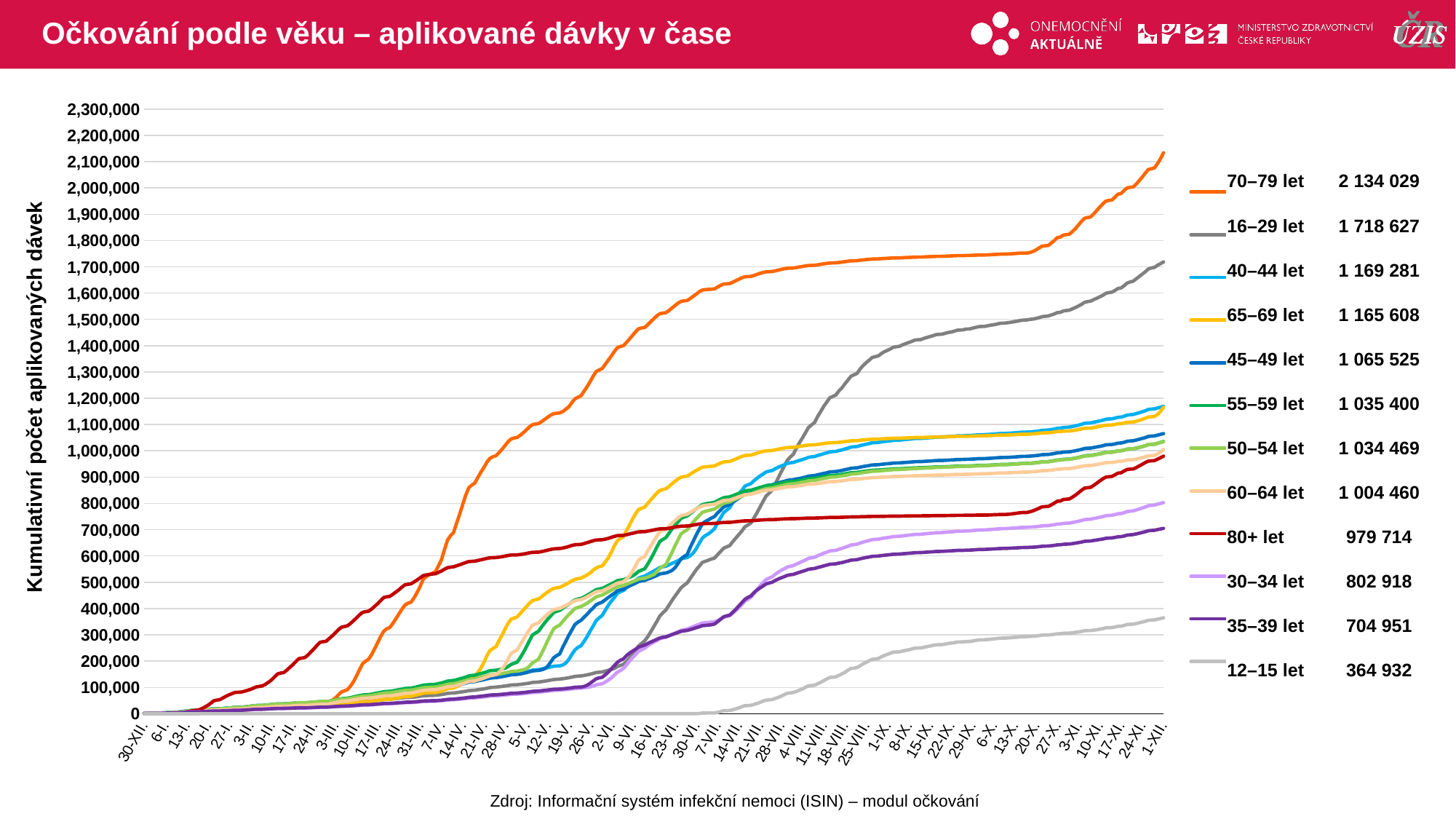

# Očkování podle věku – aplikované dávky v čase

### Chart

| Category | 70–79 | 16–29 | 40–44 | 65–69 | 45–49 | 55–59 | 50–54 | 60–64 | 80+ | 30–34 | 35–39 | 12–15 |
|---|---|---|---|---|---|---|---|---|---|---|---|---|
| 30-XII. | 527.0 | 1171.0 | 1326.0 | 598.0 | 1193.0 | 1047.0 | 1153.0 | 838.0 | 618.0 | 888.0 | 735.0 | 0.0 |
| 31-XII. | 635.0 | 1312.0 | 1487.0 | 664.0 | 1316.0 | 1156.0 | 1277.0 | 931.0 | 741.0 | 993.0 | 824.0 | 0.0 |
| 1-I. | 644.0 | 1333.0 | 1527.0 | 680.0 | 1354.0 | 1188.0 | 1311.0 | 954.0 | 744.0 | 1011.0 | 842.0 | 0.0 |
| 2-I. | 686.0 | 1477.0 | 1718.0 | 739.0 | 1511.0 | 1312.0 | 1458.0 | 1067.0 | 758.0 | 1120.0 | 936.0 | 0.0 |
| 3-I. | 722.0 | 1570.0 | 1861.0 | 781.0 | 1630.0 | 1420.0 | 1568.0 | 1133.0 | 763.0 | 1202.0 | 1001.0 | 0.0 |
| 4-I. | 867.0 | 1904.0 | 2362.0 | 984.0 | 2099.0 | 1836.0 | 2015.0 | 1442.0 | 798.0 | 1489.0 | 1278.0 | 0.0 |
| 5-I. | 1041.0 | 2369.0 | 2965.0 | 1209.0 | 2681.0 | 2353.0 | 2613.0 | 1823.0 | 842.0 | 1842.0 | 1637.0 | 0.0 |
| 6-I. | 1299.0 | 2965.0 | 3738.0 | 1520.0 | 3441.0 | 3018.0 | 3356.0 | 2307.0 | 915.0 | 2289.0 | 2026.0 | 0.0 |
| 7-I. | 1780.0 | 3779.0 | 4700.0 | 1919.0 | 4381.0 | 3880.0 | 4284.0 | 2984.0 | 1347.0 | 2855.0 | 2588.0 | 0.0 |
| 8-I. | 2310.0 | 4712.0 | 5883.0 | 2405.0 | 5597.0 | 4908.0 | 5462.0 | 3777.0 | 2227.0 | 3528.0 | 3253.0 | 0.0 |
| 9-I. | 2494.0 | 4856.0 | 6090.0 | 2558.0 | 5804.0 | 5119.0 | 5671.0 | 3966.0 | 2420.0 | 3639.0 | 3387.0 | 0.0 |
| 10-I. | 2653.0 | 4997.0 | 6292.0 | 2691.0 | 6008.0 | 5303.0 | 5856.0 | 4118.0 | 2534.0 | 3754.0 | 3497.0 | 0.0 |
| 11-I. | 3142.0 | 6000.0 | 7553.0 | 3207.0 | 7213.0 | 6370.0 | 6946.0 | 4911.0 | 3190.0 | 4413.0 | 4155.0 | 0.0 |
| 12-I. | 4065.0 | 7087.0 | 9077.0 | 3940.0 | 8700.0 | 7631.0 | 8309.0 | 5973.0 | 4944.0 | 5218.0 | 5017.0 | 0.0 |
| 13-I. | 5301.0 | 8076.0 | 10491.0 | 4712.0 | 10083.0 | 8989.0 | 9761.0 | 6995.0 | 6694.0 | 5977.0 | 5835.0 | 0.0 |
| 14-I. | 6754.0 | 9144.0 | 12012.0 | 5628.0 | 11586.0 | 10462.0 | 11323.0 | 8159.0 | 9052.0 | 6751.0 | 6656.0 | 0.0 |
| 15-I. | 7994.0 | 10108.0 | 13367.0 | 6480.0 | 12908.0 | 11863.0 | 12771.0 | 9290.0 | 11435.0 | 7442.0 | 7383.0 | 0.0 |
| 16-I. | 8337.0 | 10240.0 | 13564.0 | 6651.0 | 13069.0 | 12062.0 | 12992.0 | 9464.0 | 12976.0 | 7534.0 | 7475.0 | 0.0 |
| 17-I. | 8560.0 | 10428.0 | 13730.0 | 6767.0 | 13223.0 | 12210.0 | 13166.0 | 9598.0 | 14648.0 | 7658.0 | 7567.0 | 0.0 |
| 18-I. | 9537.0 | 11188.0 | 14889.0 | 7535.0 | 14318.0 | 13276.0 | 14285.0 | 10481.0 | 19490.0 | 8277.0 | 8158.0 | 1.0 |
| 19-I. | 10556.0 | 11916.0 | 16002.0 | 8314.0 | 15425.0 | 14444.0 | 15447.0 | 11408.0 | 25270.0 | 8819.0 | 8706.0 | 2.0 |
| 20-I. | 11680.0 | 12672.0 | 17056.0 | 9051.0 | 16523.0 | 15612.0 | 16623.0 | 12415.0 | 31958.0 | 9350.0 | 9287.0 | 2.0 |
| 21-I. | 12822.0 | 13371.0 | 18087.0 | 9728.0 | 17530.0 | 16702.0 | 17733.0 | 13216.0 | 40365.0 | 9847.0 | 9801.0 | 2.0 |
| 22-I. | 13637.0 | 13941.0 | 18888.0 | 10222.0 | 18323.0 | 17543.0 | 18563.0 | 13804.0 | 49440.0 | 10225.0 | 10213.0 | 2.0 |
| 23-I. | 13848.0 | 14082.0 | 19088.0 | 10334.0 | 18497.0 | 17734.0 | 18768.0 | 13959.0 | 51958.0 | 10323.0 | 10311.0 | 2.0 |
| 24-I. | 13969.0 | 14202.0 | 19251.0 | 10424.0 | 18639.0 | 17867.0 | 18920.0 | 14066.0 | 53822.0 | 10413.0 | 10386.0 | 2.0 |
| 25-I. | 14488.0 | 14825.0 | 20046.0 | 10881.0 | 19412.0 | 18607.0 | 19668.0 | 14618.0 | 60023.0 | 10860.0 | 10817.0 | 2.0 |
| 26-I. | 15152.0 | 15607.0 | 21012.0 | 11480.0 | 20350.0 | 19598.0 | 20700.0 | 15352.0 | 66435.0 | 11390.0 | 11342.0 | 2.0 |
| 27-I. | 15738.0 | 16380.0 | 21994.0 | 11959.0 | 21378.0 | 20561.0 | 21749.0 | 16050.0 | 71979.0 | 11927.0 | 11870.0 | 2.0 |
| 28-I. | 16374.0 | 17222.0 | 23088.0 | 12450.0 | 22409.0 | 21495.0 | 22781.0 | 16860.0 | 76660.0 | 12527.0 | 12535.0 | 2.0 |
| 29-I. | 17034.0 | 18125.0 | 24278.0 | 13030.0 | 23737.0 | 22629.0 | 24050.0 | 17764.0 | 81042.0 | 13180.0 | 13179.0 | 2.0 |
| 30-I. | 17174.0 | 18224.0 | 24403.0 | 13150.0 | 23881.0 | 22774.0 | 24171.0 | 17882.0 | 81679.0 | 13253.0 | 13240.0 | 2.0 |
| 31-I. | 17329.0 | 18336.0 | 24542.0 | 13260.0 | 24006.0 | 22892.0 | 24304.0 | 17994.0 | 82348.0 | 13334.0 | 13331.0 | 2.0 |
| 1-II. | 17977.0 | 19261.0 | 25717.0 | 13831.0 | 25100.0 | 23890.0 | 25379.0 | 18786.0 | 85326.0 | 13958.0 | 13944.0 | 2.0 |
| 2-II. | 18854.0 | 20304.0 | 27082.0 | 14543.0 | 26504.0 | 25103.0 | 26695.0 | 19769.0 | 88705.0 | 14669.0 | 14742.0 | 2.0 |
| 3-II. | 20025.0 | 21292.0 | 28535.0 | 15319.0 | 27912.0 | 26499.0 | 28139.0 | 20764.0 | 92367.0 | 15421.0 | 15521.0 | 2.0 |
| 4-II. | 21385.0 | 22439.0 | 30067.0 | 16215.0 | 29464.0 | 27999.0 | 29707.0 | 21906.0 | 97215.0 | 16240.0 | 16404.0 | 2.0 |
| 5-II. | 22532.0 | 23412.0 | 31372.0 | 17047.0 | 30776.0 | 29324.0 | 31101.0 | 23007.0 | 102044.0 | 16914.0 | 17115.0 | 2.0 |
| 6-II. | 22697.0 | 23530.0 | 31539.0 | 17166.0 | 30912.0 | 29478.0 | 31263.0 | 23149.0 | 103839.0 | 17010.0 | 17200.0 | 2.0 |
| 7-II. | 22856.0 | 23668.0 | 31656.0 | 17260.0 | 31047.0 | 29614.0 | 31402.0 | 23254.0 | 105966.0 | 17093.0 | 17265.0 | 2.0 |
| 8-II. | 23809.0 | 24483.0 | 32795.0 | 17925.0 | 32154.0 | 30704.0 | 32463.0 | 24150.0 | 112165.0 | 17671.0 | 17860.0 | 2.0 |
| 9-II. | 24946.0 | 25169.0 | 33908.0 | 18680.0 | 33255.0 | 31787.0 | 33558.0 | 25028.0 | 119804.0 | 18219.0 | 18420.0 | 2.0 |
| 10-II. | 26276.0 | 25852.0 | 35028.0 | 19432.0 | 34402.0 | 32993.0 | 34768.0 | 26004.0 | 128647.0 | 18693.0 | 18998.0 | 2.0 |
| 11-II. | 27998.0 | 26645.0 | 36225.0 | 20358.0 | 35659.0 | 34236.0 | 36034.0 | 27070.0 | 140011.0 | 19247.0 | 19641.0 | 2.0 |
| 12-II. | 29456.0 | 27430.0 | 37322.0 | 21152.0 | 36754.0 | 35381.0 | 37220.0 | 27984.0 | 151578.0 | 19754.0 | 20187.0 | 2.0 |
| 13-II. | 29788.0 | 27571.0 | 37475.0 | 21290.0 | 36895.0 | 35564.0 | 37406.0 | 28142.0 | 154542.0 | 19829.0 | 20258.0 | 2.0 |
| 14-II. | 29878.0 | 27613.0 | 37526.0 | 21354.0 | 36938.0 | 35649.0 | 37482.0 | 28197.0 | 156353.0 | 19853.0 | 20288.0 | 2.0 |
| 15-II. | 30796.0 | 28205.0 | 38294.0 | 21901.0 | 37658.0 | 36392.0 | 38246.0 | 28772.0 | 165343.0 | 20277.0 | 20691.0 | 2.0 |
| 16-II. | 31997.0 | 28896.0 | 39053.0 | 22504.0 | 38338.0 | 37161.0 | 39035.0 | 29380.0 | 176032.0 | 20627.0 | 21067.0 | 2.0 |
| 17-II. | 33279.0 | 29572.0 | 39818.0 | 23113.0 | 39126.0 | 38051.0 | 39960.0 | 30077.0 | 186292.0 | 21037.0 | 21495.0 | 3.0 |
| 18-II. | 34660.0 | 30181.0 | 40672.0 | 23895.0 | 39972.0 | 39034.0 | 40913.0 | 30928.0 | 198163.0 | 21481.0 | 21971.0 | 3.0 |
| 19-II. | 35864.0 | 30887.0 | 41477.0 | 24520.0 | 40791.0 | 39922.0 | 41829.0 | 31588.0 | 209492.0 | 21903.0 | 22433.0 | 3.0 |
| 20-II. | 36008.0 | 30985.0 | 41562.0 | 24607.0 | 40894.0 | 40015.0 | 41920.0 | 31677.0 | 211720.0 | 21961.0 | 22491.0 | 3.0 |
| 21-II. | 36067.0 | 31016.0 | 41593.0 | 24652.0 | 40967.0 | 40060.0 | 41981.0 | 31726.0 | 213412.0 | 21985.0 | 22512.0 | 3.0 |
| 22-II. | 36928.0 | 31608.0 | 42226.0 | 25120.0 | 41546.0 | 40756.0 | 42670.0 | 32294.0 | 223476.0 | 22408.0 | 22849.0 | 3.0 |
| 23-II. | 37970.0 | 32310.0 | 43077.0 | 25767.0 | 42384.0 | 41594.0 | 43588.0 | 32965.0 | 235543.0 | 22900.0 | 23364.0 | 3.0 |
| 24-II. | 39330.0 | 33063.0 | 43936.0 | 26510.0 | 43237.0 | 42527.0 | 44528.0 | 33802.0 | 246846.0 | 23432.0 | 23823.0 | 3.0 |
| 25-II. | 40974.0 | 33925.0 | 44982.0 | 27308.0 | 44313.0 | 43570.0 | 45623.0 | 34685.0 | 260269.0 | 24017.0 | 24449.0 | 3.0 |
| 26-II. | 42892.0 | 34834.0 | 45990.0 | 28124.0 | 45281.0 | 44636.0 | 46617.0 | 35553.0 | 271779.0 | 24580.0 | 24996.0 | 3.0 |
| 27-II. | 43215.0 | 34975.0 | 46136.0 | 28203.0 | 45395.0 | 44756.0 | 46726.0 | 35649.0 | 274025.0 | 24662.0 | 25061.0 | 3.0 |
| 28-II. | 43349.0 | 35075.0 | 46262.0 | 28281.0 | 45519.0 | 44956.0 | 46885.0 | 35779.0 | 275699.0 | 24736.0 | 25107.0 | 3.0 |
| 1-III. | 45993.0 | 35831.0 | 47471.0 | 29392.0 | 46657.0 | 46608.0 | 48096.0 | 37231.0 | 285840.0 | 25326.0 | 25753.0 | 3.0 |
| 2-III. | 51157.0 | 36756.0 | 49083.0 | 30968.0 | 48220.0 | 49746.0 | 49869.0 | 39980.0 | 296079.0 | 25991.0 | 26523.0 | 3.0 |
| 3-III. | 59820.0 | 37799.0 | 50939.0 | 32647.0 | 50003.0 | 52393.0 | 51804.0 | 42375.0 | 307145.0 | 26761.0 | 27384.0 | 3.0 |
| 4-III. | 71289.0 | 38657.0 | 52528.0 | 34434.0 | 51652.0 | 54824.0 | 53518.0 | 44929.0 | 319031.0 | 27343.0 | 28190.0 | 3.0 |
| 5-III. | 82466.0 | 39599.0 | 54102.0 | 35841.0 | 53144.0 | 57044.0 | 55183.0 | 46870.0 | 328801.0 | 28050.0 | 28937.0 | 4.0 |
| 6-III. | 87065.0 | 39960.0 | 54647.0 | 36430.0 | 53674.0 | 58151.0 | 55915.0 | 47713.0 | 331763.0 | 28284.0 | 29216.0 | 4.0 |
| 7-III. | 91518.0 | 40350.0 | 55263.0 | 37094.0 | 54287.0 | 59042.0 | 56665.0 | 48384.0 | 334359.0 | 28505.0 | 29490.0 | 4.0 |
| 8-III. | 104788.0 | 41218.0 | 56700.0 | 38311.0 | 55661.0 | 61223.0 | 58342.0 | 50257.0 | 343100.0 | 29164.0 | 30201.0 | 5.0 |
| 9-III. | 121562.0 | 42355.0 | 58527.0 | 39760.0 | 57591.0 | 63687.0 | 60663.0 | 52363.0 | 353512.0 | 29920.0 | 31003.0 | 6.0 |
| 10-III. | 143541.0 | 43703.0 | 60290.0 | 41253.0 | 59192.0 | 66228.0 | 62533.0 | 54341.0 | 364715.0 | 30793.0 | 31966.0 | 6.0 |
| 11-III. | 167865.0 | 45249.0 | 62344.0 | 43039.0 | 61215.0 | 68854.0 | 64717.0 | 56482.0 | 376327.0 | 31831.0 | 33018.0 | 7.0 |
| 12-III. | 189884.0 | 46702.0 | 64500.0 | 44855.0 | 63149.0 | 71197.0 | 66745.0 | 58200.0 | 385527.0 | 32718.0 | 33969.0 | 7.0 |
| 13-III. | 200132.0 | 47139.0 | 65135.0 | 45308.0 | 63962.0 | 72158.0 | 67495.0 | 58818.0 | 388224.0 | 32932.0 | 34265.0 | 8.0 |
| 14-III. | 207578.0 | 47511.0 | 65647.0 | 45623.0 | 64429.0 | 72800.0 | 68119.0 | 59207.0 | 390132.0 | 33124.0 | 34480.0 | 10.0 |
| 15-III. | 225268.0 | 48781.0 | 67162.0 | 46931.0 | 65751.0 | 74387.0 | 69521.0 | 60380.0 | 398070.0 | 33831.0 | 35150.0 | 10.0 |
| 16-III. | 247835.0 | 50183.0 | 69206.0 | 48664.0 | 67711.0 | 76789.0 | 71814.0 | 62127.0 | 408688.0 | 34794.0 | 36102.0 | 10.0 |
| 17-III. | 270842.0 | 51554.0 | 70935.0 | 50385.0 | 69422.0 | 79068.0 | 73832.0 | 63750.0 | 418780.0 | 35682.0 | 36972.0 | 10.0 |
| 18-III. | 294348.0 | 52858.0 | 72677.0 | 52187.0 | 71110.0 | 81297.0 | 75949.0 | 65313.0 | 430727.0 | 36535.0 | 37900.0 | 10.0 |
| 19-III. | 314043.0 | 54495.0 | 74741.0 | 54206.0 | 73010.0 | 83794.0 | 78200.0 | 67239.0 | 442088.0 | 37431.0 | 38965.0 | 10.0 |
| 20-III. | 323232.0 | 55077.0 | 75358.0 | 54663.0 | 73527.0 | 84687.0 | 79206.0 | 67662.0 | 444640.0 | 37730.0 | 39297.0 | 10.0 |
| 21-III. | 328008.0 | 55370.0 | 75646.0 | 54842.0 | 73832.0 | 85034.0 | 79624.0 | 67869.0 | 446372.0 | 37912.0 | 39436.0 | 10.0 |
| 22-III. | 343757.0 | 56364.0 | 77127.0 | 56580.0 | 75340.0 | 87046.0 | 81410.0 | 69563.0 | 454485.0 | 38592.0 | 40119.0 | 10.0 |
| 23-III. | 361216.0 | 57570.0 | 78610.0 | 58508.0 | 76916.0 | 89265.0 | 83218.0 | 71368.0 | 462852.0 | 39337.0 | 40939.0 | 10.0 |
| 24-III. | 379711.0 | 58802.0 | 80330.0 | 60846.0 | 78639.0 | 91512.0 | 85041.0 | 73455.0 | 471431.0 | 40218.0 | 41748.0 | 10.0 |
| 25-III. | 397788.0 | 60097.0 | 82161.0 | 63168.0 | 80447.0 | 93678.0 | 86844.0 | 75585.0 | 481843.0 | 41023.0 | 42629.0 | 10.0 |
| 26-III. | 413660.0 | 61680.0 | 84390.0 | 65586.0 | 82488.0 | 96119.0 | 88949.0 | 77703.0 | 490314.0 | 42084.0 | 43759.0 | 11.0 |
| 27-III. | 420425.0 | 62049.0 | 84860.0 | 66143.0 | 82879.0 | 96914.0 | 89452.0 | 78206.0 | 492571.0 | 42328.0 | 44020.0 | 11.0 |
| 28-III. | 424481.0 | 62339.0 | 85303.0 | 66759.0 | 83344.0 | 97590.0 | 89938.0 | 78633.0 | 494184.0 | 42515.0 | 44229.0 | 11.0 |
| 29-III. | 441021.0 | 63408.0 | 86993.0 | 69378.0 | 85039.0 | 99890.0 | 91710.0 | 80971.0 | 501649.0 | 43309.0 | 45106.0 | 11.0 |
| 30-III. | 461569.0 | 64862.0 | 88949.0 | 72230.0 | 87387.0 | 102650.0 | 94087.0 | 83622.0 | 508884.0 | 44242.0 | 46075.0 | 11.0 |
| 31-III. | 484373.0 | 66499.0 | 91017.0 | 75128.0 | 89467.0 | 105524.0 | 96237.0 | 86130.0 | 516985.0 | 45297.0 | 47179.0 | 11.0 |
| 1-IV. | 511520.0 | 68335.0 | 93467.0 | 78452.0 | 91773.0 | 108690.0 | 98741.0 | 89019.0 | 525479.0 | 46542.0 | 48490.0 | 11.0 |
| 2-IV. | 521606.0 | 68913.0 | 94369.0 | 79397.0 | 92514.0 | 109833.0 | 99629.0 | 89827.0 | 527985.0 | 46912.0 | 48898.0 | 12.0 |
| 3-IV. | 528876.0 | 69416.0 | 94993.0 | 79994.0 | 93167.0 | 110671.0 | 100321.0 | 90533.0 | 529771.0 | 47202.0 | 49227.0 | 12.0 |
| 4-IV. | 534644.0 | 69727.0 | 95513.0 | 80404.0 | 93714.0 | 111371.0 | 100891.0 | 90969.0 | 531341.0 | 47393.0 | 49442.0 | 12.0 |
| 5-IV. | 539721.0 | 70043.0 | 95911.0 | 80776.0 | 94059.0 | 111832.0 | 101416.0 | 91423.0 | 532410.0 | 47586.0 | 49642.0 | 12.0 |
| 6-IV. | 562296.0 | 71666.0 | 97785.0 | 83095.0 | 95963.0 | 114556.0 | 103665.0 | 93707.0 | 537547.0 | 48531.0 | 50596.0 | 12.0 |
| 7-IV. | 585503.0 | 72966.0 | 99531.0 | 85916.0 | 97865.0 | 117226.0 | 105844.0 | 95976.0 | 542690.0 | 49379.0 | 51445.0 | 12.0 |
| 8-IV. | 624385.0 | 74910.0 | 102071.0 | 90317.0 | 100292.0 | 120296.0 | 108546.0 | 99104.0 | 549689.0 | 50602.0 | 52820.0 | 12.0 |
| 9-IV. | 660109.0 | 77427.0 | 105120.0 | 95114.0 | 103491.0 | 124091.0 | 111716.0 | 102440.0 | 555405.0 | 52230.0 | 54433.0 | 14.0 |
| 10-IV. | 677311.0 | 78294.0 | 106687.0 | 96940.0 | 104777.0 | 125616.0 | 112998.0 | 103657.0 | 557498.0 | 52769.0 | 55271.0 | 14.0 |
| 11-IV. | 689230.0 | 78906.0 | 107507.0 | 97959.0 | 105528.0 | 126461.0 | 113889.0 | 104363.0 | 558792.0 | 53100.0 | 55639.0 | 14.0 |
| 12-IV. | 725288.0 | 80416.0 | 109874.0 | 103252.0 | 107851.0 | 129496.0 | 116584.0 | 107541.0 | 562683.0 | 54068.0 | 56747.0 | 14.0 |
| 13-IV. | 758709.0 | 81938.0 | 112609.0 | 108554.0 | 110552.0 | 132649.0 | 119716.0 | 110609.0 | 566684.0 | 55172.0 | 57942.0 | 14.0 |
| 14-IV. | 795184.0 | 83446.0 | 115054.0 | 115269.0 | 113151.0 | 135757.0 | 122667.0 | 113894.0 | 570557.0 | 56240.0 | 59085.0 | 14.0 |
| 15-IV. | 831177.0 | 85454.0 | 118065.0 | 125660.0 | 116032.0 | 139400.0 | 125836.0 | 117942.0 | 575058.0 | 57587.0 | 60499.0 | 14.0 |
| 16-IV. | 859549.0 | 87769.0 | 122257.0 | 135153.0 | 120124.0 | 143766.0 | 129848.0 | 122581.0 | 578748.0 | 59201.0 | 62450.0 | 15.0 |
| 17-IV. | 869423.0 | 88688.0 | 123717.0 | 139515.0 | 121402.0 | 145626.0 | 131660.0 | 123866.0 | 579580.0 | 59845.0 | 63283.0 | 15.0 |
| 18-IV. | 877246.0 | 89444.0 | 124770.0 | 142205.0 | 122271.0 | 146561.0 | 132518.0 | 124703.0 | 580191.0 | 60359.0 | 63888.0 | 15.0 |
| 19-IV. | 898431.0 | 91258.0 | 127585.0 | 157398.0 | 124837.0 | 149691.0 | 135523.0 | 128203.0 | 582829.0 | 61546.0 | 65271.0 | 16.0 |
| 20-IV. | 918742.0 | 92944.0 | 130050.0 | 173466.0 | 127318.0 | 152818.0 | 138243.0 | 131715.0 | 585530.0 | 62652.0 | 66557.0 | 16.0 |
| 21-IV. | 936600.0 | 94711.0 | 132484.0 | 195041.0 | 129845.0 | 156051.0 | 140969.0 | 135589.0 | 588051.0 | 63925.0 | 67868.0 | 16.0 |
| 22-IV. | 956847.0 | 96888.0 | 135484.0 | 220460.0 | 132623.0 | 159865.0 | 144108.0 | 140072.0 | 590895.0 | 65338.0 | 69329.0 | 16.0 |
| 23-IV. | 971359.0 | 99471.0 | 138946.0 | 240359.0 | 135512.0 | 163564.0 | 147444.0 | 144470.0 | 592938.0 | 67165.0 | 71206.0 | 19.0 |
| 24-IV. | 977561.0 | 100493.0 | 139912.0 | 248432.0 | 136546.0 | 164515.0 | 148347.0 | 146352.0 | 593565.0 | 67704.0 | 71699.0 | 20.0 |
| 25-IV. | 981637.0 | 101100.0 | 140652.0 | 254808.0 | 137395.0 | 165376.0 | 149071.0 | 149260.0 | 593938.0 | 68152.0 | 72081.0 | 20.0 |
| 26-IV. | 992948.0 | 102552.0 | 142357.0 | 278275.0 | 139080.0 | 167620.0 | 150841.0 | 157976.0 | 595565.0 | 69090.0 | 73083.0 | 21.0 |
| 27-IV. | 1006109.0 | 103907.0 | 144082.0 | 299014.0 | 141101.0 | 170088.0 | 152853.0 | 170363.0 | 597404.0 | 70023.0 | 74018.0 | 22.0 |
| 28-IV. | 1020217.0 | 105534.0 | 146234.0 | 322818.0 | 143301.0 | 173256.0 | 155286.0 | 186912.0 | 599519.0 | 71134.0 | 75131.0 | 22.0 |
| 29-IV. | 1035141.0 | 107231.0 | 148853.0 | 344064.0 | 145668.0 | 179659.0 | 157872.0 | 208811.0 | 602016.0 | 72400.0 | 76484.0 | 23.0 |
| 30-IV. | 1045182.0 | 109261.0 | 151616.0 | 360008.0 | 148277.0 | 187773.0 | 160696.0 | 229880.0 | 603547.0 | 73744.0 | 77906.0 | 24.0 |
| 1-V. | 1048785.0 | 109770.0 | 152385.0 | 363831.0 | 148964.0 | 192086.0 | 161507.0 | 236678.0 | 603935.0 | 74085.0 | 78275.0 | 24.0 |
| 2-V. | 1051392.0 | 110278.0 | 152998.0 | 368593.0 | 149572.0 | 196395.0 | 162237.0 | 242441.0 | 604308.0 | 74404.0 | 78604.0 | 25.0 |
| 3-V. | 1059183.0 | 111604.0 | 154886.0 | 381805.0 | 151568.0 | 213623.0 | 164546.0 | 263911.0 | 605562.0 | 75361.0 | 79576.0 | 25.0 |
| 4-V. | 1069096.0 | 113048.0 | 157172.0 | 394539.0 | 153846.0 | 232836.0 | 167240.0 | 281681.0 | 607444.0 | 76412.0 | 80672.0 | 26.0 |
| 5-V. | 1079699.0 | 114736.0 | 159458.0 | 407305.0 | 156380.0 | 254458.0 | 171036.0 | 301536.0 | 609435.0 | 77641.0 | 81968.0 | 27.0 |
| 6-V. | 1090960.0 | 116558.0 | 162451.0 | 420102.0 | 159456.0 | 277245.0 | 180895.0 | 319599.0 | 611877.0 | 79009.0 | 83436.0 | 27.0 |
| 7-V. | 1099498.0 | 118934.0 | 165709.0 | 430105.0 | 162851.0 | 299335.0 | 192973.0 | 336634.0 | 613798.0 | 80756.0 | 85142.0 | 28.0 |
| 8-V. | 1102015.0 | 119775.0 | 166846.0 | 433612.0 | 163935.0 | 306934.0 | 200424.0 | 341478.0 | 614189.0 | 81402.0 | 85756.0 | 28.0 |
| 9-V. | 1103802.0 | 120435.0 | 167693.0 | 436263.0 | 164700.0 | 313572.0 | 206810.0 | 345498.0 | 614560.0 | 81915.0 | 86186.0 | 28.0 |
| 10-V. | 1110942.0 | 122129.0 | 170120.0 | 444790.0 | 167069.0 | 329689.0 | 229342.0 | 357185.0 | 616631.0 | 83175.0 | 87599.0 | 30.0 |
| 11-V. | 1119538.0 | 123939.0 | 172710.0 | 454233.0 | 170978.0 | 345398.0 | 252188.0 | 368567.0 | 619390.0 | 84559.0 | 88961.0 | 31.0 |
| 12-V. | 1127719.0 | 125790.0 | 175219.0 | 462827.0 | 179970.0 | 359214.0 | 277866.0 | 378471.0 | 622109.0 | 85834.0 | 90178.0 | 33.0 |
| 13-V. | 1135777.0 | 127924.0 | 177943.0 | 470740.0 | 196271.0 | 371514.0 | 300706.0 | 387652.0 | 624865.0 | 87180.0 | 91576.0 | 44.0 |
| 14-V. | 1141165.0 | 129956.0 | 180559.0 | 476546.0 | 212840.0 | 385052.0 | 323196.0 | 395799.0 | 626994.0 | 88575.0 | 92914.0 | 49.0 |
| 15-V. | 1143058.0 | 131032.0 | 181451.0 | 478911.0 | 220976.0 | 389548.0 | 331248.0 | 398538.0 | 627784.0 | 89152.0 | 93480.0 | 52.0 |
| 16-V. | 1144476.0 | 131664.0 | 182115.0 | 480723.0 | 227619.0 | 393206.0 | 337437.0 | 400579.0 | 628464.0 | 89561.0 | 93846.0 | 55.0 |
| 17-V. | 1149483.0 | 133191.0 | 185141.0 | 486249.0 | 253024.0 | 401284.0 | 351469.0 | 406048.0 | 630255.0 | 90552.0 | 94880.0 | 58.0 |
| 18-V. | 1158344.0 | 135022.0 | 192471.0 | 492231.0 | 275433.0 | 409301.0 | 364751.0 | 411932.0 | 632852.0 | 91762.0 | 96071.0 | 74.0 |
| 19-V. | 1167341.0 | 136863.0 | 206664.0 | 498410.0 | 298516.0 | 417101.0 | 377246.0 | 417765.0 | 636141.0 | 93008.0 | 97352.0 | 77.0 |
| 20-V. | 1183364.0 | 139278.0 | 225636.0 | 505343.0 | 318607.0 | 424837.0 | 388436.0 | 423988.0 | 640028.0 | 94478.0 | 98846.0 | 87.0 |
| 21-V. | 1197595.0 | 141919.0 | 242295.0 | 510950.0 | 339059.0 | 432507.0 | 399829.0 | 429598.0 | 642759.0 | 96268.0 | 100617.0 | 94.0 |
| 22-V. | 1203798.0 | 142936.0 | 252239.0 | 513517.0 | 348324.0 | 436108.0 | 404170.0 | 432172.0 | 643488.0 | 96860.0 | 101237.0 | 99.0 |
| 23-V. | 1209272.0 | 143732.0 | 258392.0 | 515403.0 | 355034.0 | 438594.0 | 407526.0 | 433950.0 | 644015.0 | 97293.0 | 101695.0 | 100.0 |
| 24-V. | 1226656.0 | 145653.0 | 274915.0 | 521599.0 | 367018.0 | 443840.0 | 413664.0 | 438821.0 | 647046.0 | 98640.0 | 103682.0 | 103.0 |
| 25-V. | 1243499.0 | 147717.0 | 292669.0 | 527835.0 | 378015.0 | 450375.0 | 420193.0 | 444529.0 | 650741.0 | 99990.0 | 108234.0 | 104.0 |
| 26-V. | 1262866.0 | 150319.0 | 314081.0 | 535103.0 | 390961.0 | 457334.0 | 428361.0 | 450748.0 | 654337.0 | 102059.0 | 115648.0 | 108.0 |
| 27-V. | 1283721.0 | 153261.0 | 333517.0 | 545637.0 | 401996.0 | 464508.0 | 436102.0 | 457482.0 | 657914.0 | 105372.0 | 124152.0 | 110.0 |
| 28-V. | 1301610.0 | 156691.0 | 354051.0 | 554474.0 | 414648.0 | 471633.0 | 444611.0 | 463913.0 | 660734.0 | 109627.0 | 132794.0 | 116.0 |
| 29-V. | 1307561.0 | 158009.0 | 364760.0 | 559215.0 | 420063.0 | 474552.0 | 448334.0 | 465949.0 | 661259.0 | 112209.0 | 136378.0 | 117.0 |
| 30-V. | 1313289.0 | 159072.0 | 373924.0 | 562265.0 | 424636.0 | 476647.0 | 451155.0 | 467478.0 | 661771.0 | 113928.0 | 138590.0 | 118.0 |
| 31-V. | 1328883.0 | 162025.0 | 393476.0 | 577105.0 | 433401.0 | 482166.0 | 457528.0 | 472717.0 | 664002.0 | 120274.0 | 148030.0 | 121.0 |
| 1-VI. | 1344944.0 | 165242.0 | 412081.0 | 593038.0 | 442006.0 | 487947.0 | 463880.0 | 478347.0 | 667075.0 | 127637.0 | 158375.0 | 126.0 |
| 2-VI. | 1360903.0 | 168746.0 | 428491.0 | 614223.0 | 450435.0 | 493843.0 | 470179.0 | 484301.0 | 670830.0 | 136609.0 | 170661.0 | 135.0 |
| 3-VI. | 1378072.0 | 172490.0 | 441634.0 | 638706.0 | 458159.0 | 499829.0 | 476257.0 | 490390.0 | 674646.0 | 146838.0 | 183007.0 | 146.0 |
| 4-VI. | 1392432.0 | 179387.0 | 458011.0 | 658147.0 | 467358.0 | 506353.0 | 483255.0 | 496373.0 | 677403.0 | 157889.0 | 195549.0 | 189.0 |
| 5-VI. | 1397050.0 | 183585.0 | 464385.0 | 666743.0 | 471258.0 | 508567.0 | 485812.0 | 499056.0 | 678039.0 | 164511.0 | 203403.0 | 202.0 |
| 6-VI. | 1399992.0 | 188022.0 | 468762.0 | 673105.0 | 473736.0 | 509959.0 | 487520.0 | 502309.0 | 678379.0 | 172293.0 | 208612.0 | 205.0 |
| 7-VI. | 1412442.0 | 198391.0 | 479894.0 | 696653.0 | 479970.0 | 514701.0 | 492469.0 | 512158.0 | 680762.0 | 185788.0 | 221169.0 | 215.0 |
| 8-VI. | 1425668.0 | 212215.0 | 489711.0 | 717245.0 | 485836.0 | 519351.0 | 497341.0 | 525199.0 | 683657.0 | 200013.0 | 230541.0 | 222.0 |
| 9-VI. | 1439154.0 | 227107.0 | 498647.0 | 740445.0 | 491429.0 | 524274.0 | 502311.0 | 541877.0 | 686450.0 | 213522.0 | 238305.0 | 233.0 |
| 10-VI. | 1453114.0 | 242958.0 | 506723.0 | 760962.0 | 496706.0 | 531830.0 | 506814.0 | 563309.0 | 689428.0 | 225385.0 | 245205.0 | 243.0 |
| 11-VI. | 1464408.0 | 257870.0 | 515597.0 | 776950.0 | 502818.0 | 541486.0 | 512084.0 | 584628.0 | 691644.0 | 237273.0 | 253067.0 | 264.0 |
| 12-VI. | 1467518.0 | 267714.0 | 520394.0 | 781275.0 | 505601.0 | 546627.0 | 514131.0 | 591956.0 | 692175.0 | 243954.0 | 257420.0 | 272.0 |
| 13-VI. | 1469268.0 | 277204.0 | 523366.0 | 786015.0 | 507221.0 | 551217.0 | 515443.0 | 597677.0 | 692485.0 | 249159.0 | 260971.0 | 278.0 |
| 14-VI. | 1479801.0 | 293083.0 | 529784.0 | 800008.0 | 511640.0 | 569319.0 | 519761.0 | 619606.0 | 694477.0 | 258037.0 | 267069.0 | 294.0 |
| 15-VI. | 1491363.0 | 311737.0 | 536410.0 | 813323.0 | 516132.0 | 589022.0 | 524259.0 | 637770.0 | 696752.0 | 265453.0 | 272738.0 | 300.0 |
| 16-VI. | 1502601.0 | 331583.0 | 542588.0 | 826433.0 | 520813.0 | 610713.0 | 529524.0 | 657508.0 | 698955.0 | 272528.0 | 277817.0 | 309.0 |
| 17-VI. | 1513467.0 | 350724.0 | 548960.0 | 838989.0 | 525780.0 | 633229.0 | 540074.0 | 675024.0 | 701325.0 | 278466.0 | 282889.0 | 318.0 |
| 18-VI. | 1521532.0 | 371885.0 | 556138.0 | 849087.0 | 531529.0 | 655363.0 | 553026.0 | 692008.0 | 703029.0 | 285215.0 | 288246.0 | 339.0 |
| 19-VI. | 1523893.0 | 383915.0 | 559103.0 | 852718.0 | 533778.0 | 662991.0 | 560757.0 | 696934.0 | 703474.0 | 288448.0 | 290911.0 | 346.0 |
| 20-VI. | 1525551.0 | 394774.0 | 560956.0 | 855463.0 | 535226.0 | 669648.0 | 567356.0 | 701014.0 | 703726.0 | 290989.0 | 292593.0 | 351.0 |
| 21-VI. | 1533630.0 | 412491.0 | 566319.0 | 864666.0 | 539481.0 | 686378.0 | 590297.0 | 713075.0 | 705383.0 | 296272.0 | 296815.0 | 372.0 |
| 22-VI. | 1543224.0 | 430654.0 | 571794.0 | 874679.0 | 545116.0 | 702654.0 | 613294.0 | 724608.0 | 707532.0 | 301310.0 | 301161.0 | 397.0 |
| 23-VI. | 1552585.0 | 447267.0 | 576802.0 | 884034.0 | 555199.0 | 716650.0 | 638707.0 | 734973.0 | 709688.0 | 306599.0 | 305165.0 | 410.0 |
| 24-VI. | 1561770.0 | 463283.0 | 582220.0 | 892952.0 | 571939.0 | 729452.0 | 661456.0 | 744562.0 | 711691.0 | 311912.0 | 309046.0 | 424.0 |
| 25-VI. | 1568472.0 | 479261.0 | 588291.0 | 899511.0 | 589538.0 | 743462.0 | 684394.0 | 753311.0 | 713206.0 | 317390.0 | 313296.0 | 474.0 |
| 26-VI. | 1570523.0 | 488999.0 | 592066.0 | 901981.0 | 598390.0 | 748240.0 | 692759.0 | 756332.0 | 713682.0 | 319726.0 | 315257.0 | 479.0 |
| 27-VI. | 1571874.0 | 497360.0 | 594162.0 | 903833.0 | 605658.0 | 752171.0 | 699254.0 | 758619.0 | 713948.0 | 322027.0 | 316757.0 | 486.0 |
| 28-VI. | 1579102.0 | 514333.0 | 600564.0 | 910765.0 | 632410.0 | 761371.0 | 714531.0 | 765251.0 | 715466.0 | 326767.0 | 320098.0 | 500.0 |
| 29-VI. | 1587836.0 | 531069.0 | 611190.0 | 918320.0 | 656284.0 | 770357.0 | 728850.0 | 772313.0 | 717523.0 | 331372.0 | 323576.0 | 534.0 |
| 30-VI. | 1596184.0 | 547688.0 | 627573.0 | 925264.0 | 680354.0 | 779058.0 | 742175.0 | 778785.0 | 719500.0 | 336098.0 | 327194.0 | 575.0 |
| 1-VII. | 1605112.0 | 561509.0 | 648516.0 | 931920.0 | 701362.0 | 786961.0 | 753804.0 | 785112.0 | 721533.0 | 340131.0 | 330675.0 | 976.0 |
| 2-VII. | 1611686.0 | 575471.0 | 668244.0 | 937460.0 | 722889.0 | 795244.0 | 766033.0 | 790729.0 | 722974.0 | 344814.0 | 334904.0 | 2496.0 |
| 3-VII. | 1613153.0 | 579702.0 | 677731.0 | 939067.0 | 731364.0 | 798178.0 | 769858.0 | 792605.0 | 723250.0 | 345953.0 | 335930.0 | 2655.0 |
| 4-VII. | 1614000.0 | 584025.0 | 684132.0 | 940170.0 | 737467.0 | 800371.0 | 772908.0 | 793990.0 | 723396.0 | 347082.0 | 337067.0 | 2800.0 |
| 5-VII. | 1614901.0 | 588492.0 | 693253.0 | 941288.0 | 744297.0 | 802192.0 | 775802.0 | 795323.0 | 723548.0 | 348304.0 | 338349.0 | 2836.0 |
| 6-VII. | 1615902.0 | 591809.0 | 703530.0 | 942455.0 | 749901.0 | 804013.0 | 778466.0 | 796691.0 | 723738.0 | 349429.0 | 341008.0 | 2863.0 |
| 7-VII. | 1622739.0 | 604864.0 | 726050.0 | 947957.0 | 763629.0 | 810149.0 | 786396.0 | 801811.0 | 725141.0 | 354243.0 | 349833.0 | 5105.0 |
| 8-VII. | 1629473.0 | 617090.0 | 745042.0 | 953465.0 | 774499.0 | 815950.0 | 793317.0 | 806710.0 | 726463.0 | 359813.0 | 359094.0 | 7830.0 |
| 9-VII. | 1634437.0 | 629433.0 | 764724.0 | 957629.0 | 786275.0 | 821560.0 | 800627.0 | 810885.0 | 727559.0 | 366525.0 | 368615.0 | 11362.0 |
| 10-VII. | 1635434.0 | 634646.0 | 774552.0 | 958706.0 | 791113.0 | 823385.0 | 803398.0 | 812098.0 | 727755.0 | 370018.0 | 372452.0 | 11552.0 |
| 11-VII. | 1636242.0 | 639040.0 | 782996.0 | 959543.0 | 795072.0 | 824795.0 | 805680.0 | 812984.0 | 727954.0 | 372689.0 | 375087.0 | 12252.0 |
| 12-VII. | 1641332.0 | 654126.0 | 802622.0 | 963869.0 | 803898.0 | 829109.0 | 811082.0 | 816762.0 | 729064.0 | 382185.0 | 385891.0 | 14915.0 |
| 13-VII. | 1646948.0 | 667683.0 | 820435.0 | 968794.0 | 811844.0 | 833524.0 | 816418.0 | 820780.0 | 730262.0 | 392159.0 | 397019.0 | 18611.0 |
| 14-VII. | 1652520.0 | 680901.0 | 836525.0 | 973685.0 | 819758.0 | 838071.0 | 821798.0 | 825067.0 | 731500.0 | 403201.0 | 409676.0 | 22063.0 |
| 15-VII. | 1658105.0 | 694336.0 | 849471.0 | 978533.0 | 827046.0 | 842603.0 | 827018.0 | 829159.0 | 732701.0 | 415064.0 | 422198.0 | 26668.0 |
| 16-VII. | 1661980.0 | 710909.0 | 865259.0 | 982138.0 | 835775.0 | 847432.0 | 832737.0 | 832907.0 | 733528.0 | 427883.0 | 434869.0 | 30606.0 |
| 17-VII. | 1662861.0 | 717791.0 | 870845.0 | 983051.0 | 838808.0 | 849092.0 | 834784.0 | 833976.0 | 733696.0 | 434766.0 | 442458.0 | 31207.0 |
| 18-VII. | 1663480.0 | 725469.0 | 874879.0 | 983726.0 | 841001.0 | 850151.0 | 836199.0 | 834768.0 | 733828.0 | 442536.0 | 447723.0 | 31843.0 |
| 19-VII. | 1667016.0 | 744187.0 | 885856.0 | 987075.0 | 846842.0 | 853639.0 | 840405.0 | 837853.0 | 734560.0 | 457007.0 | 460313.0 | 35425.0 |
| 20-VII. | 1671085.0 | 763925.0 | 895352.0 | 990947.0 | 852385.0 | 857256.0 | 844587.0 | 841386.0 | 735541.0 | 471811.0 | 470122.0 | 38785.0 |
| 21-VII. | 1675042.0 | 785405.0 | 904088.0 | 994536.0 | 857419.0 | 860756.0 | 848624.0 | 844696.0 | 736488.0 | 485839.0 | 478342.0 | 42861.0 |
| 22-VII. | 1678456.0 | 806981.0 | 911270.0 | 997802.0 | 862001.0 | 864003.0 | 852225.0 | 847538.0 | 737360.0 | 498031.0 | 485610.0 | 48004.0 |
| 23-VII. | 1680856.0 | 827587.0 | 919186.0 | 1000002.0 | 867033.0 | 867222.0 | 855897.0 | 849966.0 | 738019.0 | 510172.0 | 493539.0 | 51753.0 |
| 24-VII. | 1681531.0 | 838762.0 | 922665.0 | 1000697.0 | 869333.0 | 868510.0 | 857350.0 | 850840.0 | 738177.0 | 515781.0 | 497169.0 | 52893.0 |
| 25-VII. | 1681859.0 | 849922.0 | 925162.0 | 1001085.0 | 870665.0 | 869248.0 | 858240.0 | 851350.0 | 738259.0 | 520455.0 | 500144.0 | 53931.0 |
| 26-VII. | 1684376.0 | 873757.0 | 931503.0 | 1003352.0 | 874364.0 | 871709.0 | 861016.0 | 853645.0 | 738826.0 | 530251.0 | 506647.0 | 58062.0 |
| 27-VII. | 1687254.0 | 896629.0 | 937283.0 | 1006005.0 | 877826.0 | 874311.0 | 863943.0 | 856259.0 | 739568.0 | 538246.0 | 512169.0 | 61956.0 |
| 28-VII. | 1690061.0 | 919773.0 | 942244.0 | 1008485.0 | 880924.0 | 876764.0 | 866644.0 | 858652.0 | 740248.0 | 545444.0 | 516978.0 | 66784.0 |
| 29-VII. | 1692647.0 | 941380.0 | 946814.0 | 1010732.0 | 883949.0 | 879172.0 | 869257.0 | 860787.0 | 740948.0 | 551344.0 | 521425.0 | 72736.0 |
| 30-VII. | 1694599.0 | 964167.0 | 952233.0 | 1012461.0 | 887626.0 | 881769.0 | 872398.0 | 862769.0 | 741436.0 | 557936.0 | 526293.0 | 77950.0 |
| 31-VII. | 1695158.0 | 976354.0 | 954396.0 | 1012996.0 | 889104.0 | 882672.0 | 873515.0 | 863437.0 | 741588.0 | 560783.0 | 528580.0 | 79125.0 |
| 1-VIII. | 1695461.0 | 987028.0 | 955757.0 | 1013318.0 | 890028.0 | 883238.0 | 874204.0 | 863833.0 | 741657.0 | 563342.0 | 530080.0 | 80777.0 |
| 2-VIII. | 1697244.0 | 1009754.0 | 959672.0 | 1014920.0 | 892439.0 | 885039.0 | 876265.0 | 865479.0 | 742125.0 | 569059.0 | 534179.0 | 84748.0 |
| 3-VIII. | 1699380.0 | 1030408.0 | 963291.0 | 1016793.0 | 894880.0 | 887040.0 | 878426.0 | 867303.0 | 742627.0 | 574296.0 | 537871.0 | 89654.0 |
| 4-VIII. | 1701358.0 | 1049333.0 | 966761.0 | 1018567.0 | 897350.0 | 888982.0 | 880531.0 | 869092.0 | 743149.0 | 579524.0 | 541428.0 | 94385.0 |
| 5-VIII. | 1703343.0 | 1068794.0 | 970597.0 | 1020379.0 | 900120.0 | 891266.0 | 882922.0 | 870968.0 | 743632.0 | 584762.0 | 545020.0 | 100599.0 |
| 6-VIII. | 1704969.0 | 1089238.0 | 975134.0 | 1021861.0 | 903604.0 | 893756.0 | 885838.0 | 872864.0 | 744045.0 | 590793.0 | 549455.0 | 106096.0 |
| 7-VIII. | 1705486.0 | 1098982.0 | 976920.0 | 1022348.0 | 904928.0 | 894683.0 | 886901.0 | 873461.0 | 744147.0 | 593074.0 | 551064.0 | 107348.0 |
| 8-VIII. | 1705813.0 | 1107780.0 | 978304.0 | 1022692.0 | 905933.0 | 895302.0 | 887680.0 | 873880.0 | 744216.0 | 595263.0 | 552432.0 | 108531.0 |
| 9-VIII. | 1707471.0 | 1130641.0 | 982075.0 | 1024207.0 | 908643.0 | 897367.0 | 890062.0 | 875587.0 | 744618.0 | 600852.0 | 555958.0 | 114277.0 |
| 10-VIII. | 1709408.0 | 1149502.0 | 985522.0 | 1025938.0 | 911271.0 | 899464.0 | 892258.0 | 877379.0 | 745120.0 | 605453.0 | 559046.0 | 119298.0 |
| 11-VIII. | 1711279.0 | 1169122.0 | 989092.0 | 1027626.0 | 914017.0 | 901575.0 | 894614.0 | 879191.0 | 745619.0 | 610450.0 | 562275.0 | 125641.0 |
| 12-VIII. | 1713075.0 | 1185099.0 | 992121.0 | 1029245.0 | 916443.0 | 903573.0 | 896880.0 | 880857.0 | 746102.0 | 614439.0 | 565145.0 | 132371.0 |
| 13-VIII. | 1714615.0 | 1201930.0 | 995942.0 | 1030594.0 | 919642.0 | 906018.0 | 899629.0 | 882573.0 | 746487.0 | 619094.0 | 568454.0 | 137733.0 |
| 14-VIII. | 1714932.0 | 1207064.0 | 996978.0 | 1030834.0 | 920478.0 | 906604.0 | 900278.0 | 882982.0 | 746573.0 | 620367.0 | 569297.0 | 138867.0 |
| 15-VIII. | 1715144.0 | 1212305.0 | 997893.0 | 1031080.0 | 921091.0 | 907070.0 | 900766.0 | 883268.0 | 746622.0 | 621516.0 | 570168.0 | 140309.0 |
| 16-VIII. | 1716438.0 | 1227757.0 | 1000893.0 | 1032272.0 | 923366.0 | 908742.0 | 902654.0 | 884639.0 | 746934.0 | 625629.0 | 572814.0 | 145946.0 |
| 17-VIII. | 1717741.0 | 1239297.0 | 1003245.0 | 1033468.0 | 925315.0 | 910228.0 | 904323.0 | 885867.0 | 747318.0 | 628861.0 | 574899.0 | 151297.0 |
| 18-VIII. | 1719436.0 | 1254849.0 | 1006780.0 | 1035095.0 | 927994.0 | 912310.0 | 906601.0 | 887598.0 | 747734.0 | 632893.0 | 577795.0 | 157523.0 |
| 19-VIII. | 1721167.0 | 1269025.0 | 1010163.0 | 1036591.0 | 930475.0 | 914314.0 | 908801.0 | 889253.0 | 748189.0 | 636885.0 | 580647.0 | 165419.0 |
| 20-VIII. | 1722656.0 | 1284024.0 | 1014188.0 | 1037947.0 | 933625.0 | 916708.0 | 911632.0 | 890870.0 | 748566.0 | 641659.0 | 584143.0 | 172329.0 |
| 21-VIII. | 1723066.0 | 1289382.0 | 1015375.0 | 1038291.0 | 934561.0 | 917391.0 | 912462.0 | 891316.0 | 748659.0 | 643279.0 | 585185.0 | 173477.0 |
| 22-VIII. | 1723309.0 | 1294261.0 | 1016321.0 | 1038570.0 | 935235.0 | 917858.0 | 913020.0 | 891611.0 | 748702.0 | 644723.0 | 586060.0 | 175868.0 |
| 23-VIII. | 1724761.0 | 1311390.0 | 1019764.0 | 1039867.0 | 937861.0 | 919717.0 | 915103.0 | 893071.0 | 749066.0 | 649210.0 | 589206.0 | 182419.0 |
| 24-VIII. | 1726189.0 | 1324392.0 | 1022610.0 | 1041201.0 | 940095.0 | 921404.0 | 917040.0 | 894507.0 | 749426.0 | 652803.0 | 591770.0 | 189722.0 |
| 25-VIII. | 1727586.0 | 1335419.0 | 1025129.0 | 1042376.0 | 942071.0 | 922940.0 | 918712.0 | 895745.0 | 749769.0 | 656106.0 | 594126.0 | 195278.0 |
| 26-VIII. | 1728735.0 | 1345025.0 | 1027561.0 | 1043431.0 | 943897.0 | 924423.0 | 920262.0 | 896942.0 | 750088.0 | 658903.0 | 596200.0 | 201660.0 |
| 27-VIII. | 1729646.0 | 1355161.0 | 1030527.0 | 1044283.0 | 946152.0 | 926070.0 | 922196.0 | 898105.0 | 750370.0 | 662197.0 | 598599.0 | 206790.0 |
| 28-VIII. | 1729855.0 | 1358225.0 | 1031287.0 | 1044470.0 | 946729.0 | 926435.0 | 922665.0 | 898348.0 | 750430.0 | 663040.0 | 599233.0 | 208163.0 |
| 29-VIII. | 1729998.0 | 1361144.0 | 1031858.0 | 1044568.0 | 947160.0 | 926684.0 | 922982.0 | 898528.0 | 750461.0 | 663770.0 | 599733.0 | 210062.0 |
| 30-VIII. | 1730855.0 | 1369989.0 | 1033807.0 | 1045305.0 | 948687.0 | 927785.0 | 924272.0 | 899405.0 | 750720.0 | 666294.0 | 601496.0 | 216241.0 |
| 31-VIII. | 1731698.0 | 1377161.0 | 1035459.0 | 1046027.0 | 949954.0 | 928709.0 | 925390.0 | 900185.0 | 750957.0 | 668303.0 | 602878.0 | 221486.0 |
| 1-IX. | 1732383.0 | 1382292.0 | 1036662.0 | 1046598.0 | 950903.0 | 929401.0 | 926221.0 | 900791.0 | 751172.0 | 669949.0 | 603994.0 | 225864.0 |
| 2-IX. | 1733121.0 | 1387654.0 | 1038084.0 | 1047196.0 | 951949.0 | 930217.0 | 927153.0 | 901409.0 | 751420.0 | 671648.0 | 605190.0 | 230025.0 |
| 3-IX. | 1733734.0 | 1394429.0 | 1039937.0 | 1047727.0 | 953444.0 | 931235.0 | 928402.0 | 902161.0 | 751616.0 | 673906.0 | 606679.0 | 234329.0 |
| 4-IX. | 1733845.0 | 1396134.0 | 1040366.0 | 1047839.0 | 953789.0 | 931469.0 | 928654.0 | 902304.0 | 751649.0 | 674432.0 | 607054.0 | 234895.0 |
| 5-IX. | 1733932.0 | 1397678.0 | 1040732.0 | 1047926.0 | 954040.0 | 931612.0 | 928866.0 | 902409.0 | 751669.0 | 674867.0 | 607407.0 | 235499.0 |
| 6-IX. | 1734507.0 | 1403447.0 | 1041970.0 | 1048405.0 | 954956.0 | 932271.0 | 929660.0 | 902944.0 | 751829.0 | 676478.0 | 608485.0 | 238520.0 |
| 7-IX. | 1735081.0 | 1407713.0 | 1043065.0 | 1048837.0 | 955766.0 | 932925.0 | 930376.0 | 903452.0 | 752008.0 | 677724.0 | 609363.0 | 240747.0 |
| 8-IX. | 1735643.0 | 1412047.0 | 1044119.0 | 1049328.0 | 956545.0 | 933582.0 | 931099.0 | 903950.0 | 752191.0 | 679043.0 | 610252.0 | 243090.0 |
| 9-IX. | 1736247.0 | 1416061.0 | 1045211.0 | 1049886.0 | 957435.0 | 934314.0 | 931868.0 | 904467.0 | 752412.0 | 680280.0 | 611196.0 | 246229.0 |
| 10-IX. | 1736830.0 | 1421224.0 | 1046696.0 | 1050421.0 | 958586.0 | 935185.0 | 932839.0 | 905086.0 | 752572.0 | 681928.0 | 612464.0 | 249504.0 |
| 11-IX. | 1736938.0 | 1422420.0 | 1046977.0 | 1050525.0 | 958865.0 | 935368.0 | 933062.0 | 905203.0 | 752603.0 | 682310.0 | 612742.0 | 249921.0 |
| 12-IX. | 1736986.0 | 1423178.0 | 1047165.0 | 1050580.0 | 958996.0 | 935461.0 | 933197.0 | 905270.0 | 752618.0 | 682569.0 | 612912.0 | 250209.0 |
| 13-IX. | 1737585.0 | 1427584.0 | 1048204.0 | 1051044.0 | 959821.0 | 936097.0 | 933927.0 | 905777.0 | 752772.0 | 683855.0 | 613818.0 | 252498.0 |
| 14-IX. | 1738187.0 | 1431201.0 | 1049067.0 | 1051530.0 | 960547.0 | 936647.0 | 934568.0 | 906272.0 | 752956.0 | 684968.0 | 614613.0 | 255000.0 |
| 15-IX. | 1738696.0 | 1434560.0 | 1049937.0 | 1051961.0 | 961233.0 | 937245.0 | 935220.0 | 906750.0 | 753146.0 | 686032.0 | 615371.0 | 257466.0 |
| 16-IX. | 1739217.0 | 1437760.0 | 1050818.0 | 1052449.0 | 961900.0 | 937861.0 | 935890.0 | 907239.0 | 753329.0 | 687065.0 | 616117.0 | 259669.0 |
| 17-IX. | 1739757.0 | 1441939.0 | 1052087.0 | 1052899.0 | 962895.0 | 938588.0 | 936692.0 | 907766.0 | 753531.0 | 688489.0 | 617114.0 | 262088.0 |
| 18-IX. | 1739860.0 | 1443046.0 | 1052373.0 | 1052980.0 | 963119.0 | 938737.0 | 936895.0 | 907876.0 | 753547.0 | 688830.0 | 617384.0 | 262607.0 |
| 19-IX. | 1739901.0 | 1443791.0 | 1052565.0 | 1053017.0 | 963230.0 | 938804.0 | 937000.0 | 907919.0 | 753559.0 | 689045.0 | 617534.0 | 262925.0 |
| 20-IX. | 1740397.0 | 1447036.0 | 1053434.0 | 1053450.0 | 963906.0 | 939343.0 | 937605.0 | 908367.0 | 753694.0 | 690099.0 | 618284.0 | 264912.0 |
| 21-IX. | 1740905.0 | 1449938.0 | 1054239.0 | 1053885.0 | 964552.0 | 939830.0 | 938174.0 | 908784.0 | 753848.0 | 691051.0 | 618955.0 | 267143.0 |
| 22-IX. | 1741407.0 | 1452153.0 | 1054929.0 | 1054233.0 | 965101.0 | 940296.0 | 938678.0 | 909200.0 | 753987.0 | 691831.0 | 619549.0 | 268706.0 |
| 23-IX. | 1742034.0 | 1454852.0 | 1055802.0 | 1054718.0 | 965809.0 | 940885.0 | 939283.0 | 909695.0 | 754426.0 | 692749.0 | 620236.0 | 270236.0 |
| 24-IX. | 1742556.0 | 1458717.0 | 1056926.0 | 1055201.0 | 966785.0 | 941596.0 | 940071.0 | 910262.0 | 754607.0 | 694049.0 | 621123.0 | 272621.0 |
| 25-IX. | 1742638.0 | 1459706.0 | 1057178.0 | 1055284.0 | 966993.0 | 941726.0 | 940242.0 | 910357.0 | 754636.0 | 694332.0 | 621346.0 | 273001.0 |
| 26-IX. | 1742667.0 | 1460469.0 | 1057351.0 | 1055323.0 | 967132.0 | 941812.0 | 940356.0 | 910411.0 | 754645.0 | 694545.0 | 621502.0 | 273288.0 |
| 27-IX. | 1743142.0 | 1463304.0 | 1058170.0 | 1055692.0 | 967804.0 | 942311.0 | 940923.0 | 910846.0 | 754787.0 | 695502.0 | 622171.0 | 274551.0 |
| 28-IX. | 1743167.0 | 1463547.0 | 1058243.0 | 1055715.0 | 967857.0 | 942339.0 | 940961.0 | 910869.0 | 754799.0 | 695584.0 | 622226.0 | 274709.0 |
| 29-IX. | 1743706.0 | 1466420.0 | 1059144.0 | 1056144.0 | 968541.0 | 942948.0 | 941623.0 | 911402.0 | 754981.0 | 696576.0 | 622956.0 | 276401.0 |
| 30-IX. | 1744340.0 | 1469192.0 | 1060030.0 | 1056658.0 | 969290.0 | 943596.0 | 942316.0 | 911965.0 | 755299.0 | 697573.0 | 623762.0 | 278644.0 |
| 1-X. | 1744842.0 | 1472280.0 | 1061181.0 | 1057148.0 | 970216.0 | 944353.0 | 943130.0 | 912514.0 | 755457.0 | 698699.0 | 624666.0 | 280744.0 |
| 2-X. | 1744919.0 | 1473073.0 | 1061372.0 | 1057205.0 | 970367.0 | 944466.0 | 943255.0 | 912584.0 | 755477.0 | 698945.0 | 624853.0 | 280996.0 |
| 3-X. | 1744955.0 | 1473495.0 | 1061486.0 | 1057253.0 | 970453.0 | 944532.0 | 943332.0 | 912623.0 | 755495.0 | 699107.0 | 624962.0 | 281143.0 |
| 4-X. | 1745500.0 | 1475792.0 | 1062248.0 | 1057726.0 | 971105.0 | 945047.0 | 943939.0 | 913133.0 | 755755.0 | 700003.0 | 625599.0 | 282237.0 |
| 5-X. | 1746091.0 | 1477729.0 | 1062987.0 | 1058212.0 | 971751.0 | 945629.0 | 944541.0 | 913662.0 | 756204.0 | 700814.0 | 626176.0 | 283353.0 |
| 6-X. | 1746745.0 | 1479759.0 | 1063840.0 | 1058732.0 | 972503.0 | 946246.0 | 945225.0 | 914241.0 | 756768.0 | 701607.0 | 626802.0 | 284705.0 |
| 7-X. | 1747382.0 | 1481830.0 | 1064658.0 | 1059276.0 | 973255.0 | 946920.0 | 945888.0 | 914838.0 | 757202.0 | 702448.0 | 627432.0 | 285703.0 |
| 8-X. | 1748066.0 | 1484774.0 | 1065951.0 | 1059914.0 | 974351.0 | 947862.0 | 946950.0 | 915586.0 | 757725.0 | 703679.0 | 628357.0 | 287215.0 |
| 9-X. | 1748166.0 | 1485676.0 | 1066196.0 | 1059989.0 | 974555.0 | 948016.0 | 947122.0 | 915686.0 | 757860.0 | 703966.0 | 628595.0 | 287479.0 |
| 10-X. | 1748204.0 | 1486185.0 | 1066333.0 | 1060022.0 | 974667.0 | 948090.0 | 947208.0 | 915724.0 | 757966.0 | 704139.0 | 628725.0 | 287732.0 |
| 11-X. | 1748793.0 | 1488027.0 | 1067057.0 | 1060482.0 | 975240.0 | 948688.0 | 947808.0 | 916251.0 | 758752.0 | 704911.0 | 629275.0 | 288682.0 |
| 12-X. | 1749481.0 | 1489731.0 | 1067741.0 | 1060976.0 | 975891.0 | 949258.0 | 948442.0 | 916779.0 | 759927.0 | 705631.0 | 629867.0 | 289575.0 |
| 13-X. | 1750387.0 | 1491596.0 | 1068554.0 | 1061570.0 | 976651.0 | 949944.0 | 949112.0 | 917380.0 | 761530.0 | 706367.0 | 630448.0 | 290633.0 |
| 14-X. | 1751287.0 | 1493627.0 | 1069501.0 | 1062234.0 | 977454.0 | 950742.0 | 950001.0 | 918049.0 | 763210.0 | 707252.0 | 631084.0 | 291594.0 |
| 15-X. | 1752088.0 | 1496474.0 | 1070764.0 | 1062887.0 | 978618.0 | 951720.0 | 951023.0 | 918772.0 | 764805.0 | 708445.0 | 631952.0 | 293031.0 |
| 16-X. | 1752270.0 | 1497324.0 | 1071033.0 | 1062995.0 | 978865.0 | 951877.0 | 951224.0 | 918915.0 | 765280.0 | 708727.0 | 632192.0 | 293276.0 |
| 17-X. | 1752360.0 | 1497919.0 | 1071221.0 | 1063051.0 | 979039.0 | 952009.0 | 951367.0 | 918995.0 | 765542.0 | 708957.0 | 632336.0 | 293469.0 |
| 18-X. | 1754444.0 | 1500037.0 | 1072156.0 | 1063780.0 | 979881.0 | 952794.0 | 952129.0 | 919698.0 | 768312.0 | 709821.0 | 633015.0 | 294139.0 |
| 19-X. | 1758339.0 | 1501386.0 | 1072968.0 | 1064533.0 | 980683.0 | 953626.0 | 952898.0 | 920432.0 | 771746.0 | 710471.0 | 633575.0 | 294752.0 |
| 20-X. | 1764313.0 | 1503627.0 | 1074167.0 | 1065559.0 | 981772.0 | 954729.0 | 953983.0 | 921452.0 | 776545.0 | 711410.0 | 634410.0 | 295873.0 |
| 21-X. | 1771669.0 | 1506530.0 | 1075809.0 | 1066907.0 | 983196.0 | 956232.0 | 955439.0 | 922856.0 | 781711.0 | 712824.0 | 635499.0 | 297169.0 |
| 22-X. | 1778665.0 | 1510354.0 | 1078049.0 | 1068234.0 | 985197.0 | 958214.0 | 957413.0 | 924383.0 | 786865.0 | 714566.0 | 636970.0 | 299073.0 |
| 23-X. | 1780092.0 | 1511820.0 | 1078667.0 | 1068478.0 | 985713.0 | 958709.0 | 957874.0 | 924719.0 | 787859.0 | 715203.0 | 637424.0 | 299351.0 |
| 24-X. | 1781126.0 | 1512888.0 | 1079080.0 | 1068640.0 | 986100.0 | 958965.0 | 958210.0 | 924925.0 | 788611.0 | 715618.0 | 637723.0 | 299548.0 |
| 25-X. | 1790045.0 | 1516702.0 | 1080983.0 | 1069975.0 | 987851.0 | 960602.0 | 959844.0 | 926365.0 | 794264.0 | 717251.0 | 638943.0 | 300808.0 |
| 26-X. | 1799958.0 | 1520644.0 | 1083146.0 | 1071436.0 | 989722.0 | 962503.0 | 961634.0 | 927934.0 | 801032.0 | 719010.0 | 640432.0 | 302124.0 |
| 27-X. | 1810860.0 | 1525613.0 | 1085851.0 | 1073242.0 | 992291.0 | 964966.0 | 964134.0 | 929894.0 | 808193.0 | 721210.0 | 642243.0 | 303904.0 |
| 28-X. | 1812920.0 | 1526757.0 | 1086397.0 | 1073522.0 | 992740.0 | 965384.0 | 964588.0 | 930241.0 | 809213.0 | 721678.0 | 642617.0 | 304170.0 |
| 29-X. | 1820699.0 | 1532021.0 | 1088815.0 | 1074846.0 | 994964.0 | 967414.0 | 966726.0 | 931827.0 | 814823.0 | 723900.0 | 644431.0 | 306057.0 |
| 30-X. | 1822440.0 | 1533718.0 | 1089557.0 | 1075121.0 | 995609.0 | 967887.0 | 967243.0 | 932148.0 | 815933.0 | 724599.0 | 644982.0 | 306279.0 |
| 31-X. | 1824040.0 | 1535163.0 | 1090162.0 | 1075372.0 | 996078.0 | 968298.0 | 967701.0 | 932444.0 | 817027.0 | 725190.0 | 645427.0 | 306633.0 |
| 1-XI. | 1834244.0 | 1540276.0 | 1092571.0 | 1077044.0 | 998177.0 | 970200.0 | 969648.0 | 934165.0 | 823814.0 | 727413.0 | 647146.0 | 307987.0 |
| 2-XI. | 1845664.0 | 1545340.0 | 1095081.0 | 1078882.0 | 1000282.0 | 972295.0 | 971756.0 | 936080.0 | 831564.0 | 729671.0 | 648881.0 | 309586.0 |
| 3-XI. | 1859642.0 | 1551121.0 | 1097771.0 | 1081046.0 | 1002682.0 | 974671.0 | 974115.0 | 938211.0 | 840794.0 | 732181.0 | 650843.0 | 311328.0 |
| 4-XI. | 1872908.0 | 1557274.0 | 1100850.0 | 1083387.0 | 1005366.0 | 977506.0 | 976790.0 | 940560.0 | 850054.0 | 734943.0 | 653021.0 | 312957.0 |
| 5-XI. | 1884534.0 | 1565063.0 | 1104886.0 | 1085809.0 | 1009103.0 | 981039.0 | 980323.0 | 943262.0 | 858070.0 | 738361.0 | 655856.0 | 315762.0 |
| 6-XI. | 1887486.0 | 1567710.0 | 1105863.0 | 1086246.0 | 1009960.0 | 981776.0 | 981117.0 | 943781.0 | 859903.0 | 739398.0 | 656613.0 | 316133.0 |
| 7-XI. | 1889604.0 | 1569508.0 | 1106448.0 | 1086543.0 | 1010470.0 | 982192.0 | 981586.0 | 944057.0 | 861137.0 | 740062.0 | 657092.0 | 316512.0 |
| 8-XI. | 1901338.0 | 1575279.0 | 1108985.0 | 1088536.0 | 1012632.0 | 984199.0 | 983545.0 | 946018.0 | 868673.0 | 742631.0 | 658987.0 | 317906.0 |
| 9-XI. | 1914114.0 | 1580353.0 | 1111336.0 | 1090631.0 | 1014718.0 | 986361.0 | 985678.0 | 948007.0 | 876905.0 | 744943.0 | 660774.0 | 319422.0 |
| 10-XI. | 1926979.0 | 1585873.0 | 1113827.0 | 1092943.0 | 1016843.0 | 988639.0 | 987876.0 | 950124.0 | 885436.0 | 747240.0 | 662590.0 | 321621.0 |
| 11-XI. | 1939299.0 | 1591579.0 | 1116507.0 | 1095230.0 | 1019198.0 | 991035.0 | 990119.0 | 952322.0 | 893285.0 | 749744.0 | 664599.0 | 323656.0 |
| 12-XI. | 1949826.0 | 1599234.0 | 1120386.0 | 1097471.0 | 1022636.0 | 994139.0 | 993370.0 | 954801.0 | 900061.0 | 753145.0 | 667340.0 | 326783.0 |
| 13-XI. | 1952392.0 | 1601767.0 | 1121333.0 | 1097910.0 | 1023412.0 | 994776.0 | 994058.0 | 955299.0 | 901388.0 | 754118.0 | 668112.0 | 327324.0 |
| 14-XI. | 1954073.0 | 1603610.0 | 1121968.0 | 1098180.0 | 1023952.0 | 995112.0 | 994475.0 | 955572.0 | 902443.0 | 754816.0 | 668624.0 | 327714.0 |
| 15-XI. | 1964650.0 | 1610100.0 | 1124444.0 | 1100318.0 | 1026182.0 | 997032.0 | 996566.0 | 957370.0 | 908518.0 | 757482.0 | 670589.0 | 329908.0 |
| 16-XI. | 1976324.0 | 1617383.0 | 1127632.0 | 1102923.0 | 1029054.0 | 999812.0 | 999371.0 | 959753.0 | 915190.0 | 760567.0 | 672953.0 | 332655.0 |
| 17-XI. | 1978414.0 | 1619709.0 | 1128347.0 | 1103319.0 | 1029735.0 | 1000321.0 | 999906.0 | 960143.0 | 916309.0 | 761420.0 | 673583.0 | 333064.0 |
| 18-XI. | 1989939.0 | 1627623.0 | 1131618.0 | 1105960.0 | 1032402.0 | 1002838.0 | 1002552.0 | 962427.0 | 923151.0 | 764496.0 | 675942.0 | 335569.0 |
| 19-XI. | 1999988.0 | 1638207.0 | 1136020.0 | 1108603.0 | 1036242.0 | 1006225.0 | 1006153.0 | 965071.0 | 929073.0 | 768870.0 | 679345.0 | 339505.0 |
| 20-XI. | 2002338.0 | 1642102.0 | 1137348.0 | 1109132.0 | 1037440.0 | 1007041.0 | 1007137.0 | 965621.0 | 930359.0 | 770362.0 | 680523.0 | 340084.0 |
| 21-XI. | 2003689.0 | 1645290.0 | 1138335.0 | 1109503.0 | 1038244.0 | 1007556.0 | 1007719.0 | 966022.0 | 930993.0 | 771514.0 | 681309.0 | 340640.0 |
| 22-XI. | 2014307.0 | 1654217.0 | 1141580.0 | 1112304.0 | 1041059.0 | 1009976.0 | 1010307.0 | 968270.0 | 936065.0 | 774989.0 | 683857.0 | 343085.0 |
| 23-XI. | 2027603.0 | 1662871.0 | 1144940.0 | 1115724.0 | 1043895.0 | 1012900.0 | 1013128.0 | 970974.0 | 942394.0 | 778512.0 | 686598.0 | 345862.0 |
| 24-XI. | 2041080.0 | 1672083.0 | 1148615.0 | 1119503.0 | 1047003.0 | 1015924.0 | 1016145.0 | 973840.0 | 948559.0 | 782458.0 | 689450.0 | 348808.0 |
| 25-XI. | 2056208.0 | 1681069.0 | 1152449.0 | 1124042.0 | 1050326.0 | 1019277.0 | 1019413.0 | 977192.0 | 955300.0 | 786332.0 | 692295.0 | 351497.0 |
| 26-XI. | 2069941.0 | 1691699.0 | 1157445.0 | 1128643.0 | 1054761.0 | 1023504.0 | 1023641.0 | 981015.0 | 960737.0 | 791022.0 | 695945.0 | 355566.0 |
| 27-XI. | 2073030.0 | 1695713.0 | 1158827.0 | 1129706.0 | 1056013.0 | 1024597.0 | 1024808.0 | 981937.0 | 961907.0 | 792696.0 | 697088.0 | 356223.0 |
| 28-XI. | 2076132.0 | 1697639.0 | 1159609.0 | 1130590.0 | 1056693.0 | 1025221.0 | 1025429.0 | 982580.0 | 962679.0 | 793541.0 | 697699.0 | 356910.0 |
| 29-XI. | 2091966.0 | 1705525.0 | 1162980.0 | 1138200.0 | 1059736.0 | 1028408.0 | 1028351.0 | 987564.0 | 968015.0 | 796972.0 | 700321.0 | 359537.0 |
| 30-XI. | 2110856.0 | 1711954.0 | 1166066.0 | 1149651.0 | 1062617.0 | 1031780.0 | 1031347.0 | 994891.0 | 973730.0 | 799936.0 | 702678.0 | 361917.0 |
| 1-XII. | 2134029.0 | 1718627.0 | 1169281.0 | 1165608.0 | 1065525.0 | 1035400.0 | 1034469.0 | 1004460.0 | 979714.0 | 802918.0 | 704951.0 | 364932.0 |
| 70–79 let | 2 134 029 |
| --- | --- |
| 16–29 let | 1 718 627 |
| 40–44 let | 1 169 281 |
| 65–69 let | 1 165 608 |
| 45–49 let | 1 065 525 |
| 55–59 let | 1 035 400 |
| 50–54 let | 1 034 469 |
| 60–64 let | 1 004 460 |
| 80+ let | 979 714 |
| 30–34 let | 802 918 |
| 35–39 let | 704 951 |
| 12–15 let | 364 932 |
Kumulativní počet aplikovaných dávek
Zdroj: Informační systém infekční nemoci (ISIN) – modul očkování